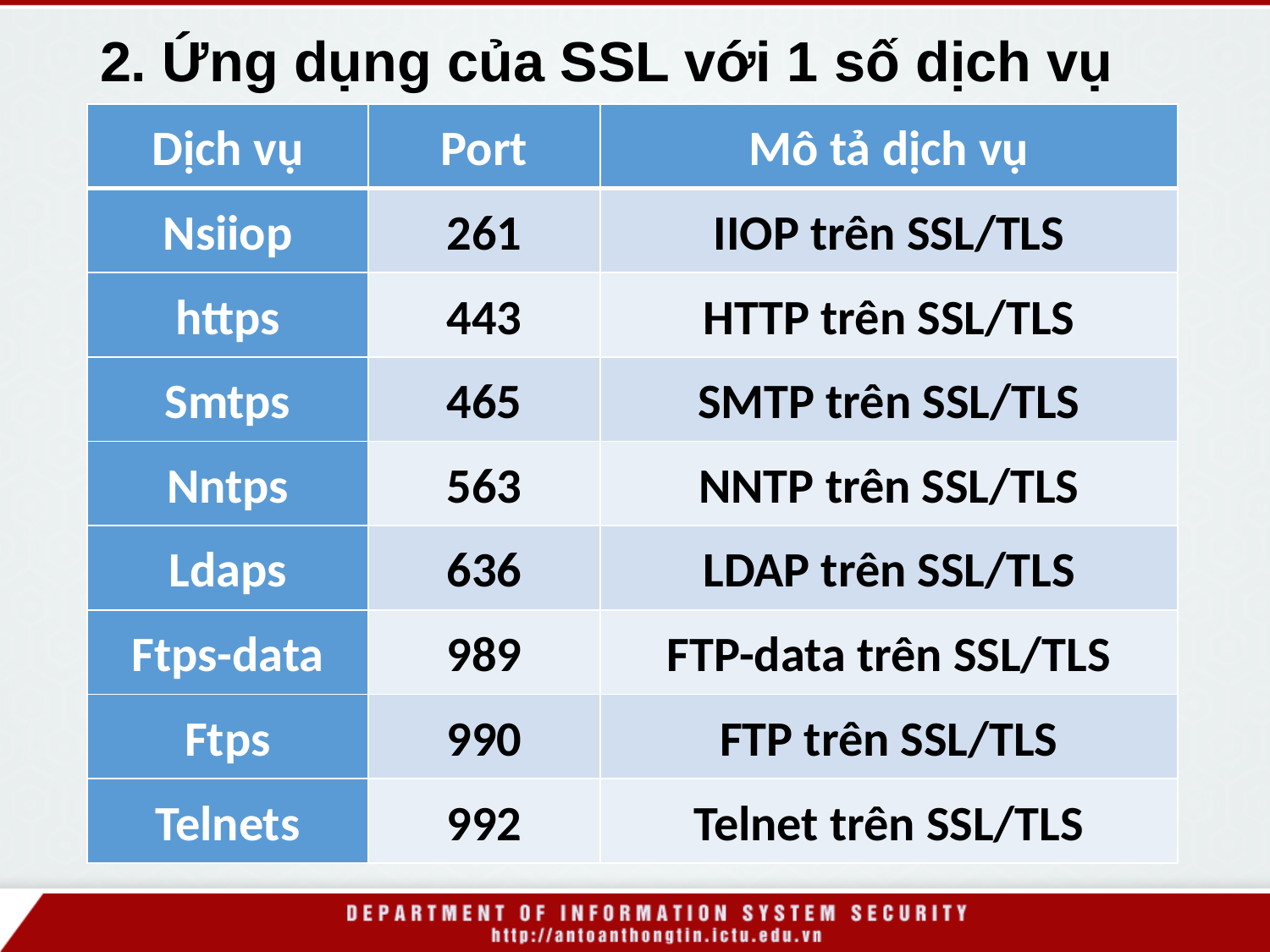

# 2. Ứng dụng của SSL với 1 số dịch vụ
| Dịch vụ | Port | Mô tả dịch vụ |
| --- | --- | --- |
| Nsiiop | 261 | IIOP trên SSL/TLS |
| https | 443 | HTTP trên SSL/TLS |
| Smtps | 465 | SMTP trên SSL/TLS |
| Nntps | 563 | NNTP trên SSL/TLS |
| Ldaps | 636 | LDAP trên SSL/TLS |
| Ftps-data | 989 | FTP-data trên SSL/TLS |
| Ftps | 990 | FTP trên SSL/TLS |
| Telnets | 992 | Telnet trên SSL/TLS |